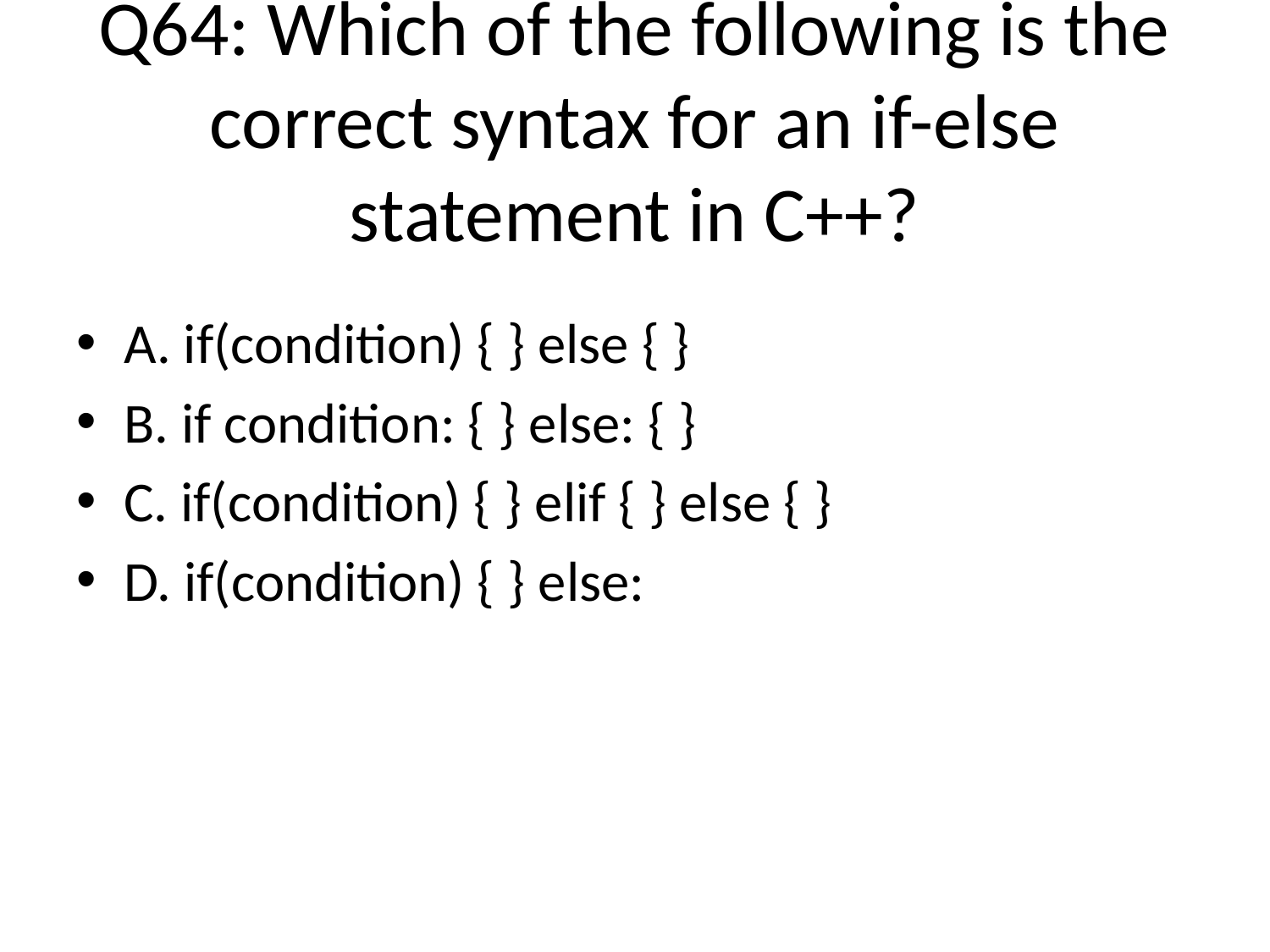

# Q64: Which of the following is the correct syntax for an if-else statement in C++?

A. if(condition) { } else { }
B. if condition: { } else: { }
C. if(condition) { } elif { } else { }
D. if(condition) { } else: